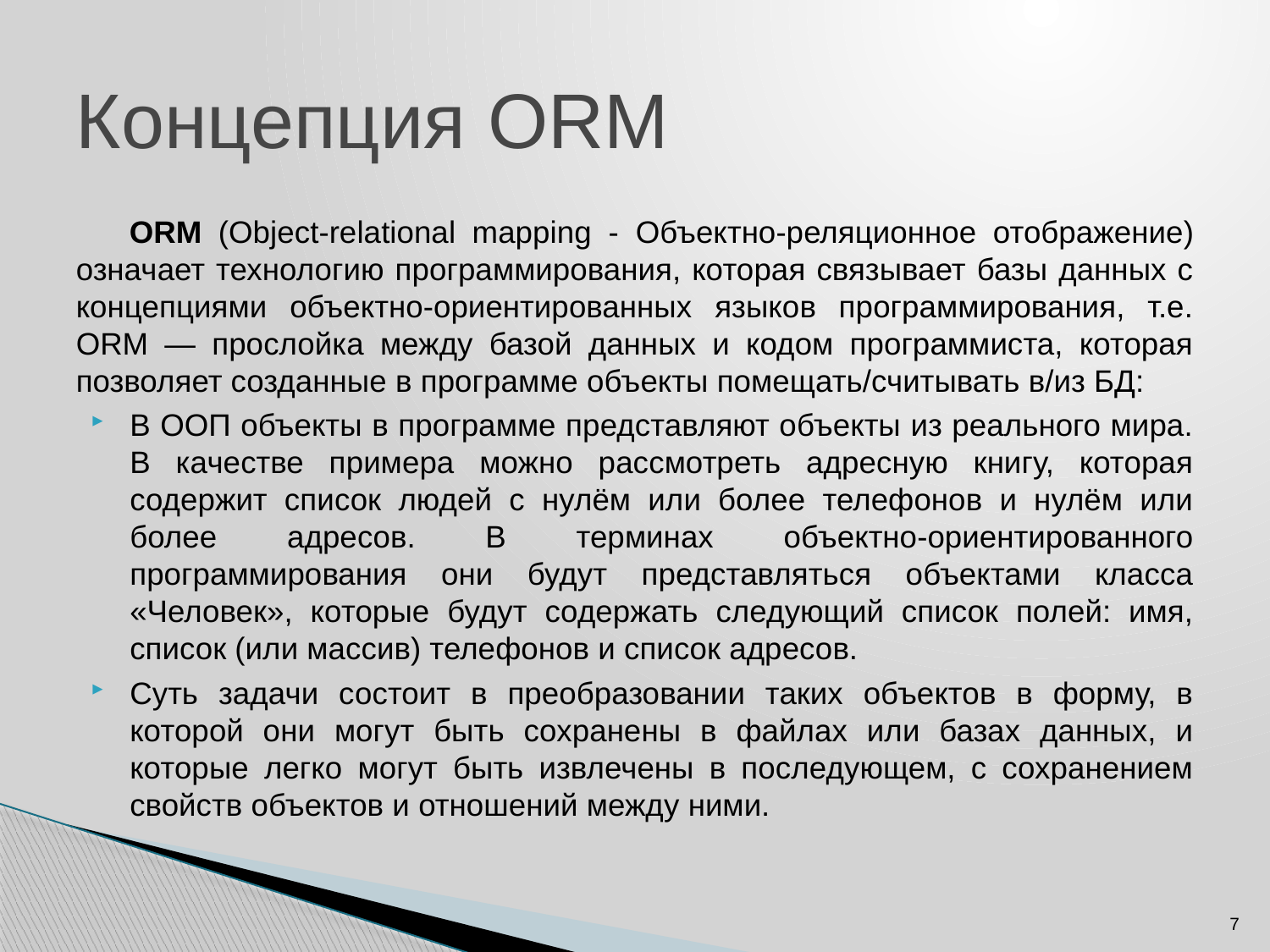

# Концепция ORM
ORM (Object-relational mapping - Объектно-реляционное отображение) означает технологию программирования, которая связывает базы данных с концепциями объектно-ориентированных языков программирования, т.е. ORM — прослойка между базой данных и кодом программиста, которая позволяет созданные в программе объекты помещать/считывать в/из БД:
В ООП объекты в программе представляют объекты из реального мира. В качестве примера можно рассмотреть адресную книгу, которая содержит список людей с нулём или более телефонов и нулём или более адресов. В терминах объектно-ориентированного программирования они будут представляться объектами класса «Человек», которые будут содержать следующий список полей: имя, список (или массив) телефонов и список адресов.
Суть задачи состоит в преобразовании таких объектов в форму, в которой они могут быть сохранены в файлах или базах данных, и которые легко могут быть извлечены в последующем, с сохранением свойств объектов и отношений между ними.

7